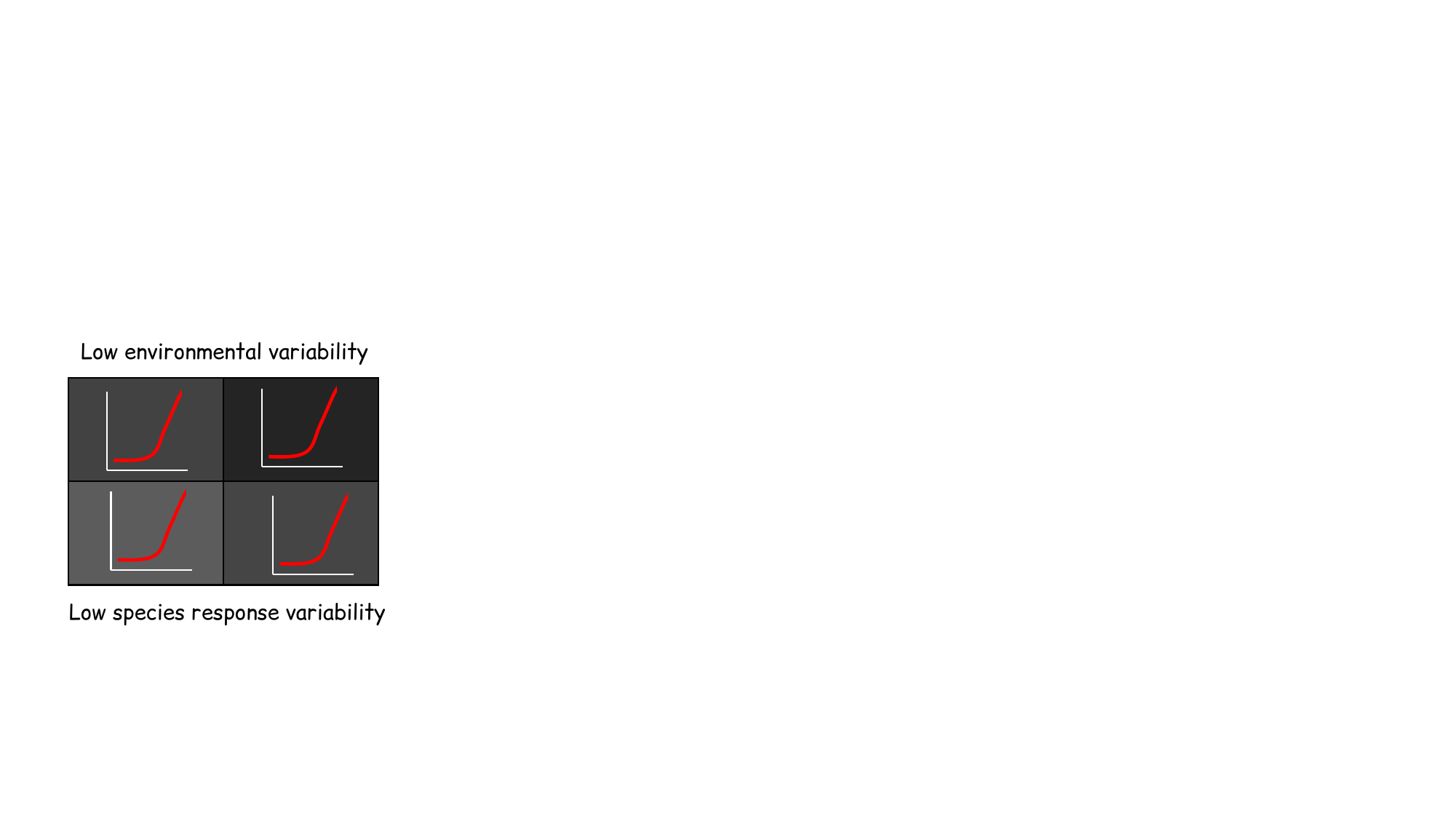

Low environmental variability

Low species response variability